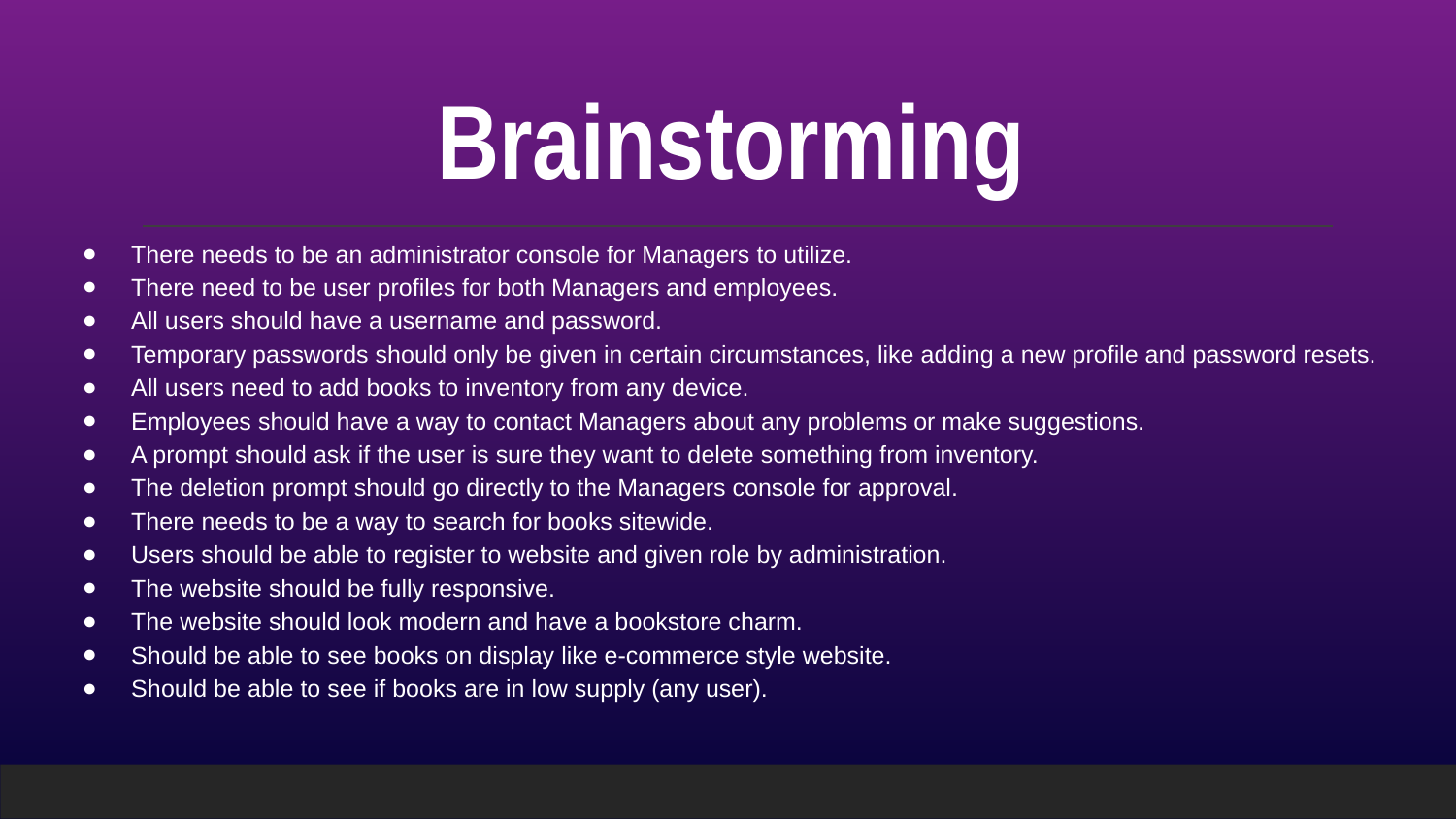

# Brainstorming
There needs to be an administrator console for Managers to utilize.
There need to be user profiles for both Managers and employees.
All users should have a username and password.
Temporary passwords should only be given in certain circumstances, like adding a new profile and password resets.
All users need to add books to inventory from any device.
Employees should have a way to contact Managers about any problems or make suggestions.
A prompt should ask if the user is sure they want to delete something from inventory.
The deletion prompt should go directly to the Managers console for approval.
There needs to be a way to search for books sitewide.
Users should be able to register to website and given role by administration.
The website should be fully responsive.
The website should look modern and have a bookstore charm.
Should be able to see books on display like e-commerce style website.
Should be able to see if books are in low supply (any user).